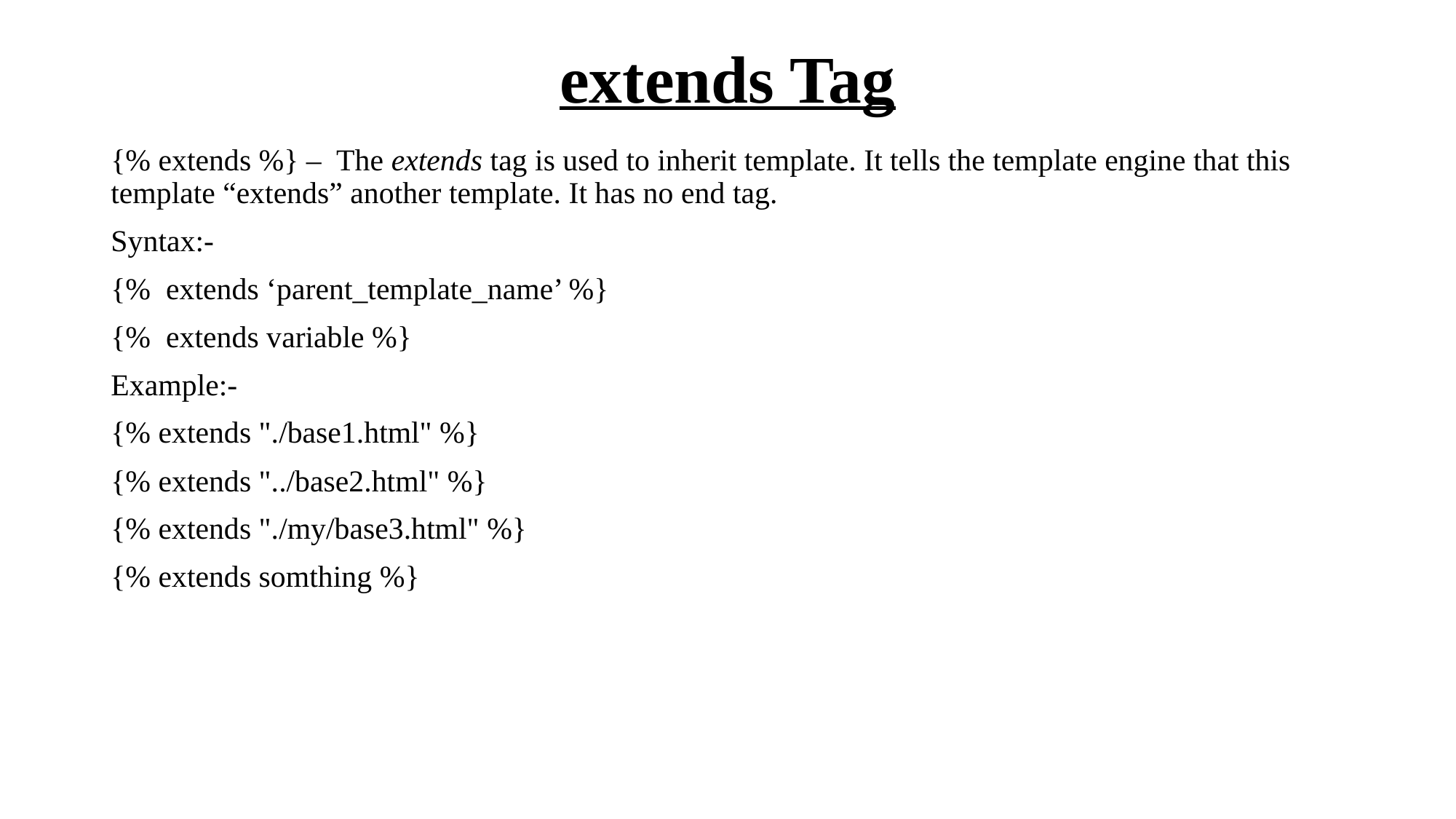

# extends Tag
{% extends %} –  The extends tag is used to inherit template. It tells the template engine that this template “extends” another template. It has no end tag.
Syntax:-
{%  extends ‘parent_template_name’ %}
{%  extends variable %}
Example:-
{% extends "./base1.html" %}
{% extends "../base2.html" %}
{% extends "./my/base3.html" %}
{% extends somthing %}